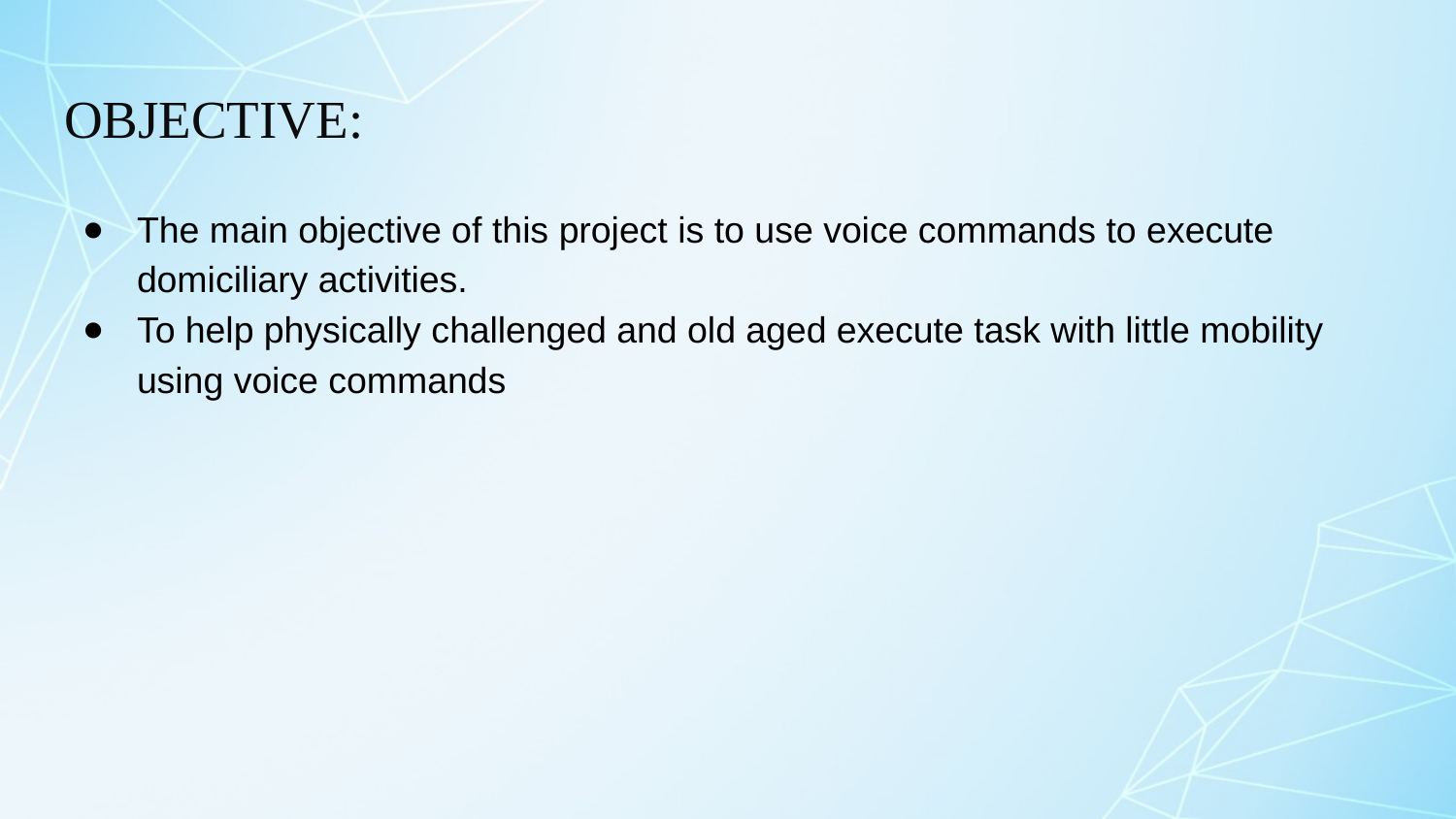

# OBJECTIVE:

The main objective of this project is to use voice commands to execute domiciliary activities.
To help physically challenged and old aged execute task with little mobility using voice commands